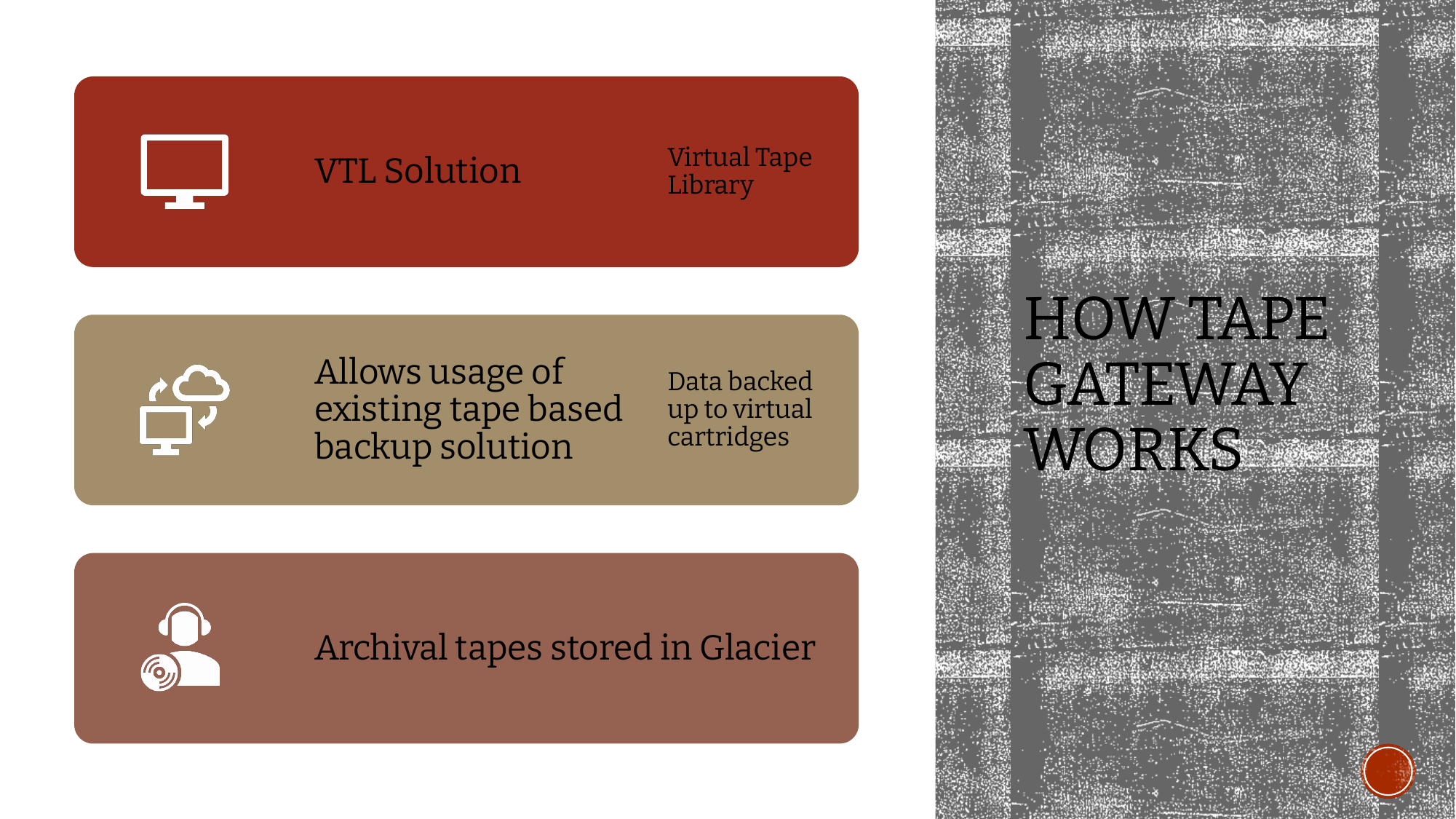

VTL Solution
Virtual Tape Library
Allows usage of existing tape based backup solution
Data backed up to virtual cartridges
Archival tapes stored in Glacier
# How Tape Gateway works